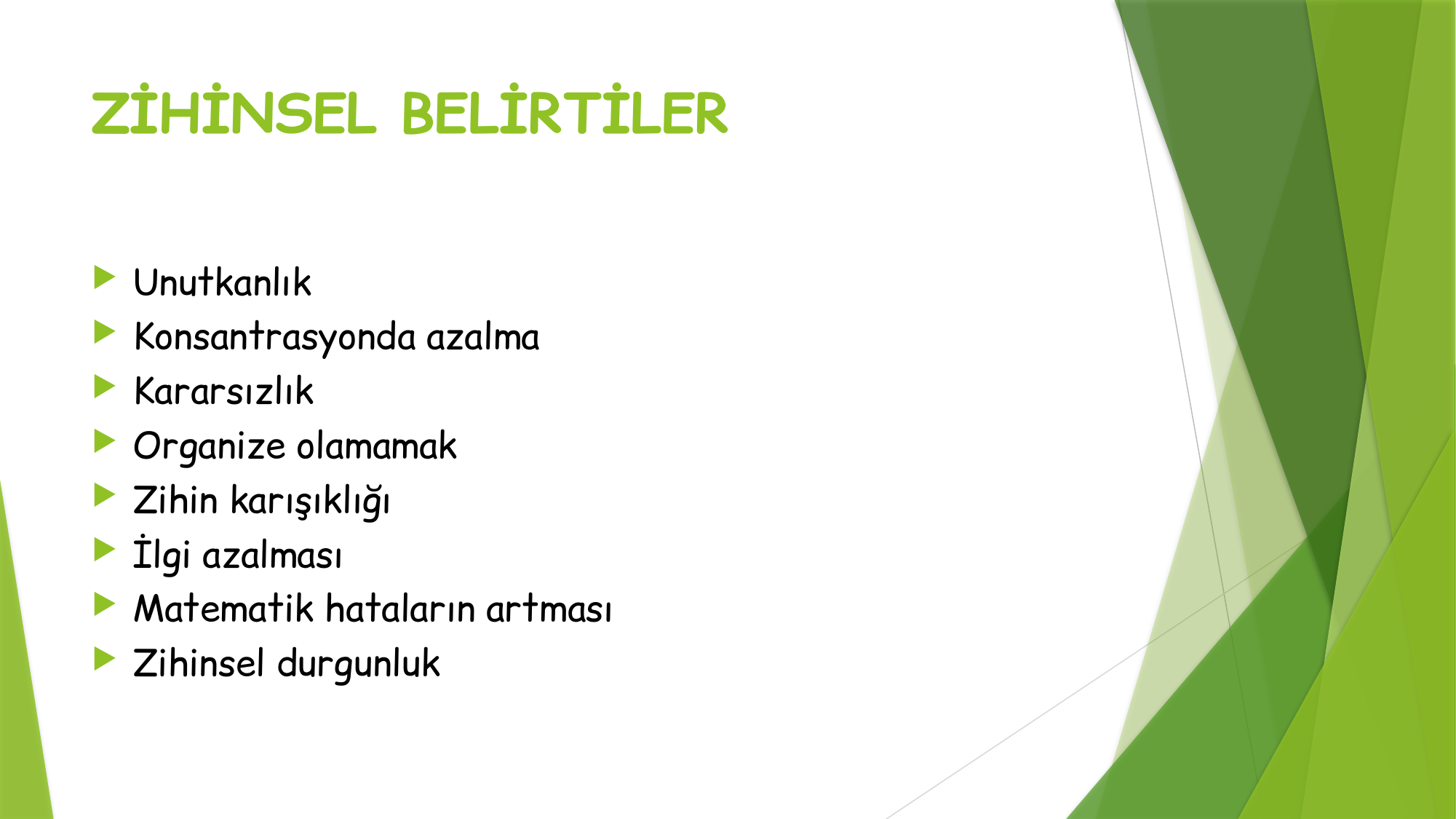

# ZİHİNSEL BELİRTİLER
Unutkanlık
Konsantrasyonda azalma
Kararsızlık
Organize olamamak
Zihin karışıklığı
İlgi azalması
Matematik hataların artması
Zihinsel durgunluk